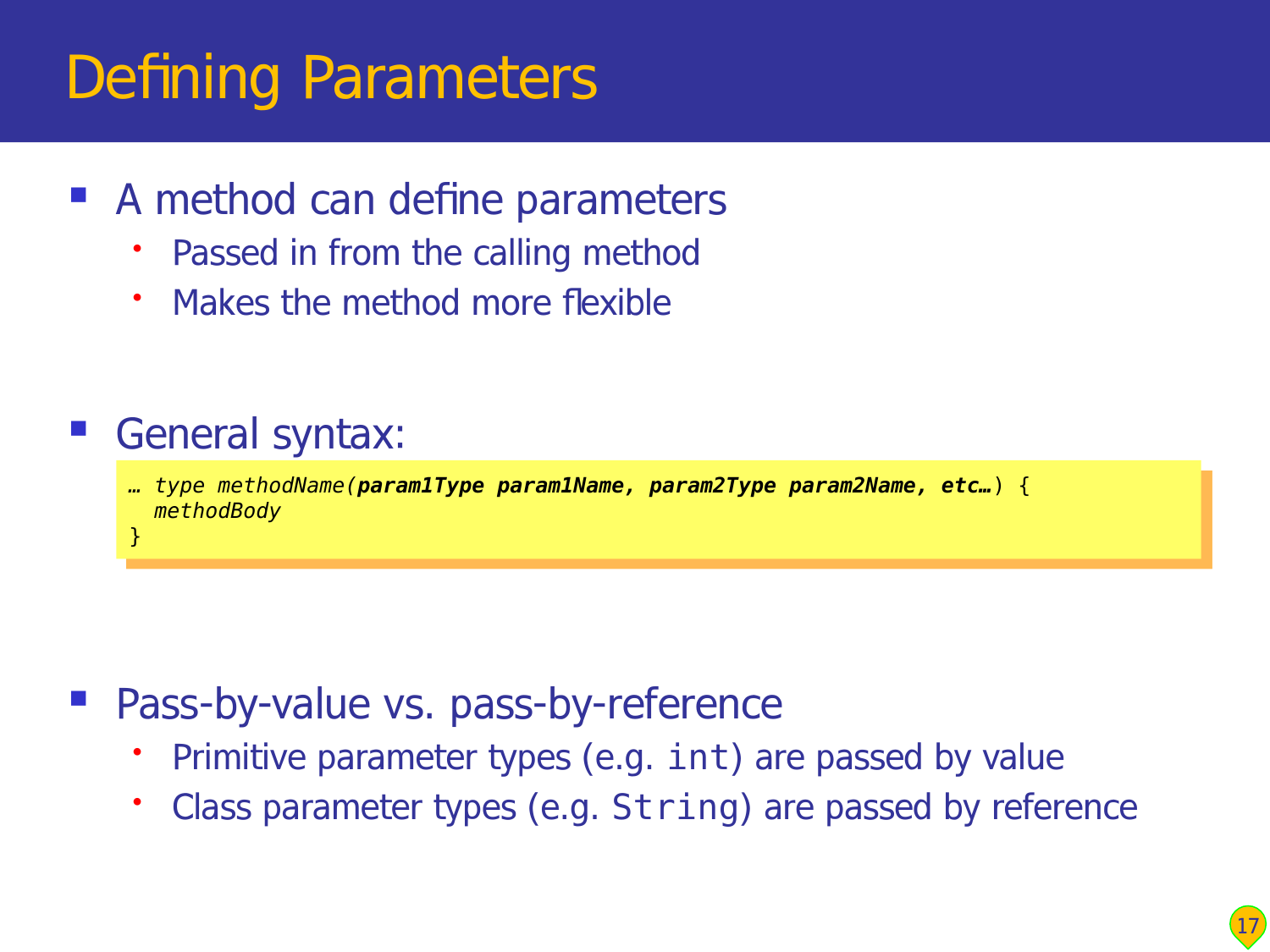

# Defining Parameters
A method can define parameters
Passed in from the calling method
Makes the method more flexible

General syntax:

Pass-by-value vs. pass-by-reference
Primitive parameter types (e.g. int) are passed by value
Class parameter types (e.g. String) are passed by reference
… type methodName(param1Type param1Name, param2Type param2Name, etc…) {
  methodBody
}
17